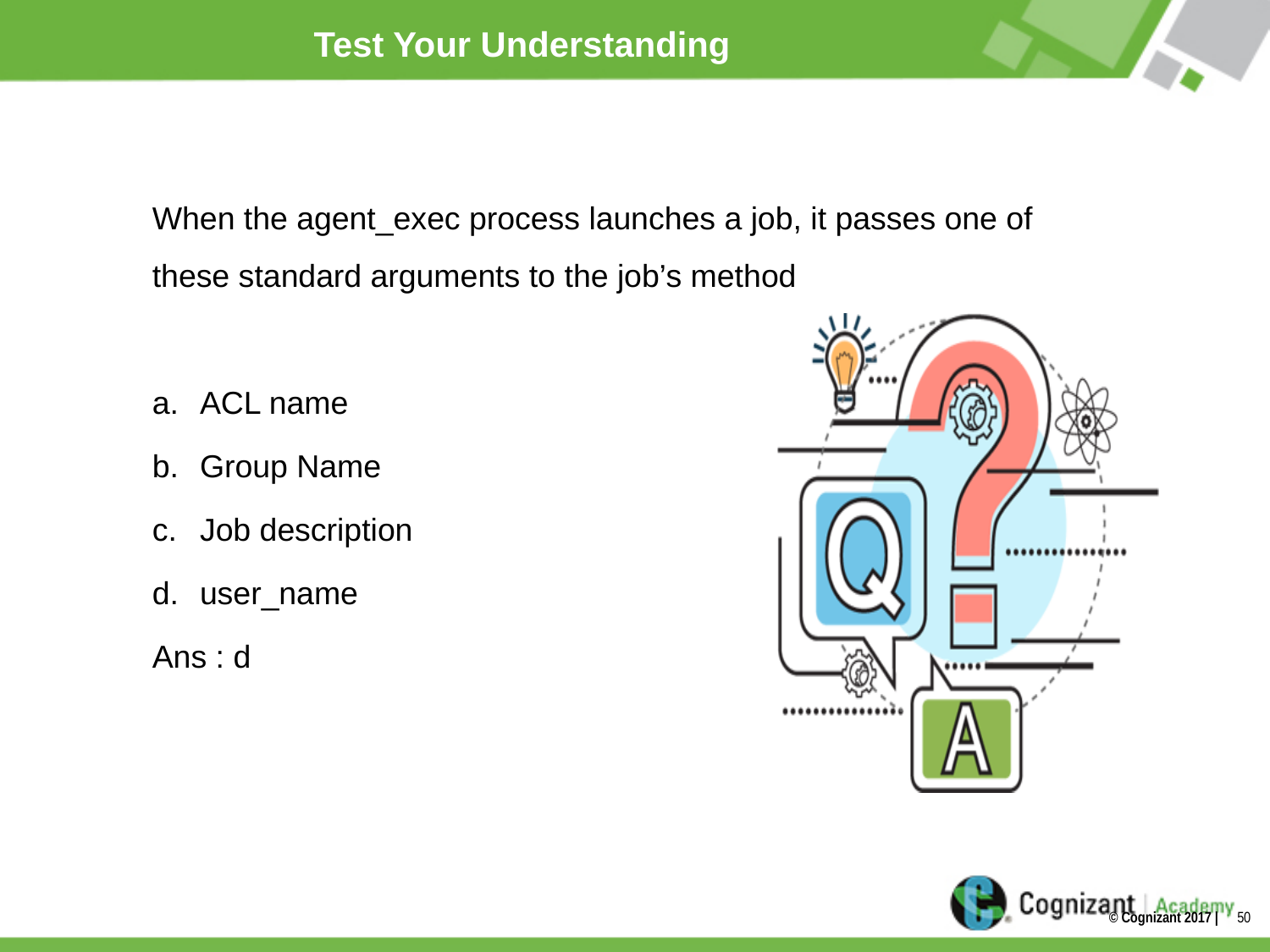

# Test Your Understanding
When the agent_exec process launches a job, it passes one of these standard arguments to the job’s method

ACL name
Group Name
Job description
user_name
Ans : d